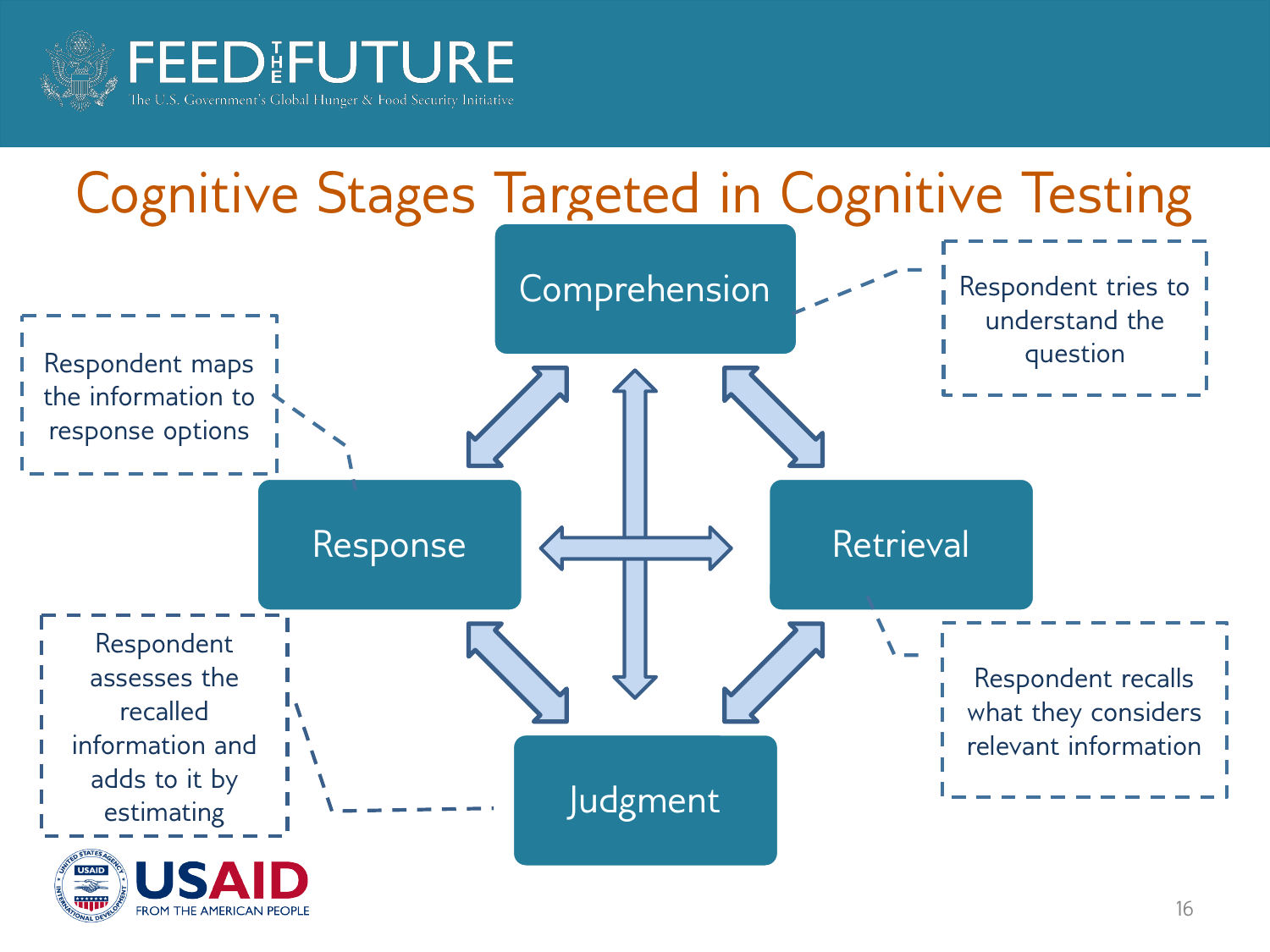

# Cognitive Stages Targeted in Cognitive Testing

Comprehension

Response
Retrieval

Judgment
Respondent tries to understand the question
Respondent maps the information to response options

Respondent assesses the recalled information and adds to it by estimating
Respondent recalls what they considers relevant information
16